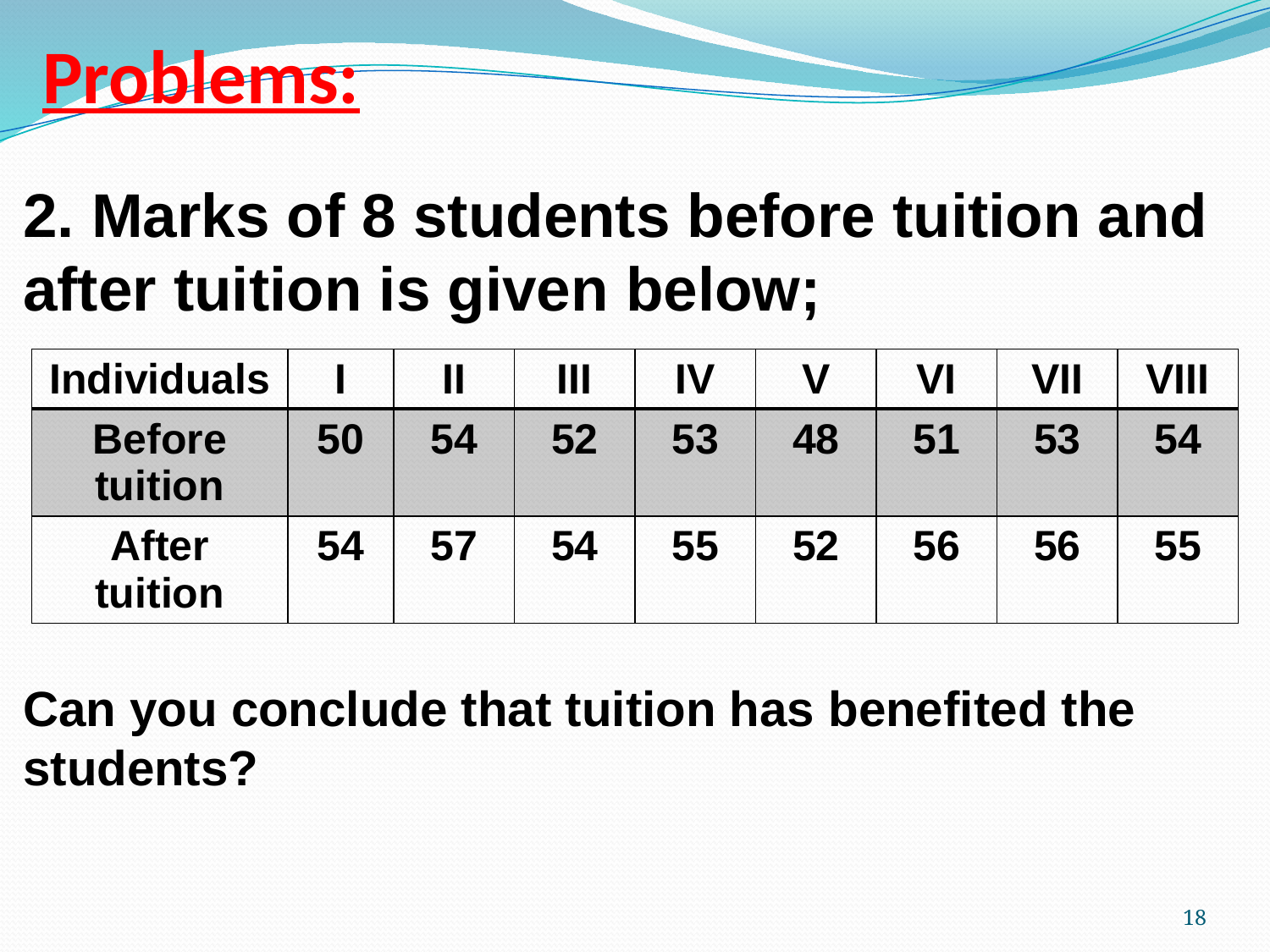

# Problems:
2. Marks of 8 students before tuition and after tuition is given below;

Can you conclude that tuition has benefited the students?

| Individuals | I | II | III | IV | V | VI | VII | VIII |
| --- | --- | --- | --- | --- | --- | --- | --- | --- |
| Before tuition | 50 | 54 | 52 | 53 | 48 | 51 | 53 | 54 |
| After tuition | 54 | 57 | 54 | 55 | 52 | 56 | 56 | 55 |
18